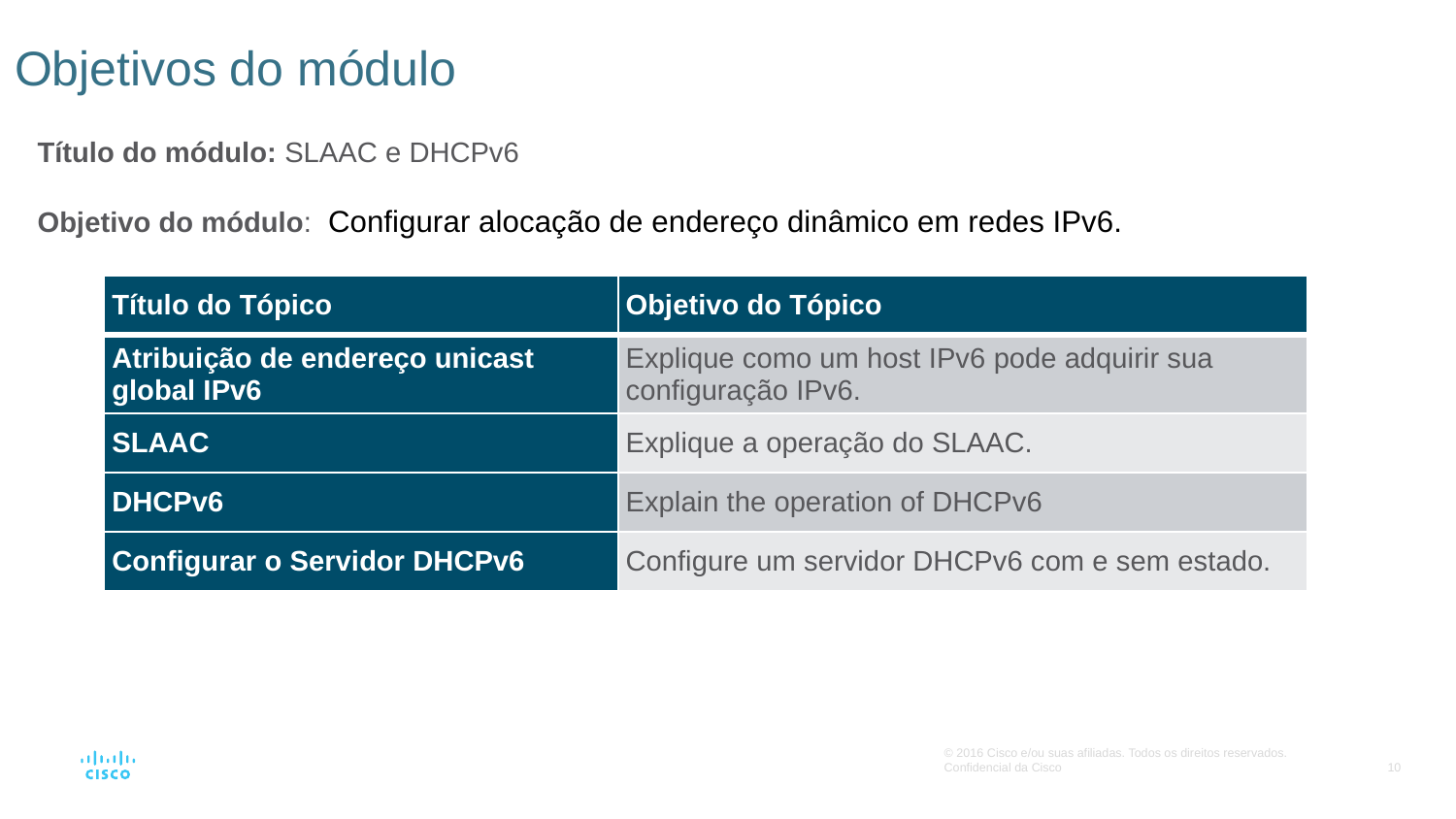

# Objetivos do módulo
Título do módulo: SLAAC e DHCPv6

Objetivo do módulo:  Configurar alocação de endereço dinâmico em redes IPv6.
| Título do Tópico | Objetivo do Tópico |
| --- | --- |
| Atribuição de endereço unicast global IPv6 | Explique como um host IPv6 pode adquirir sua configuração IPv6. |
| SLAAC | Explique a operação do SLAAC. |
| DHCPv6 | Explain the operation of DHCPv6 |
| Configurar o Servidor DHCPv6 | Configure um servidor DHCPv6 com e sem estado. |